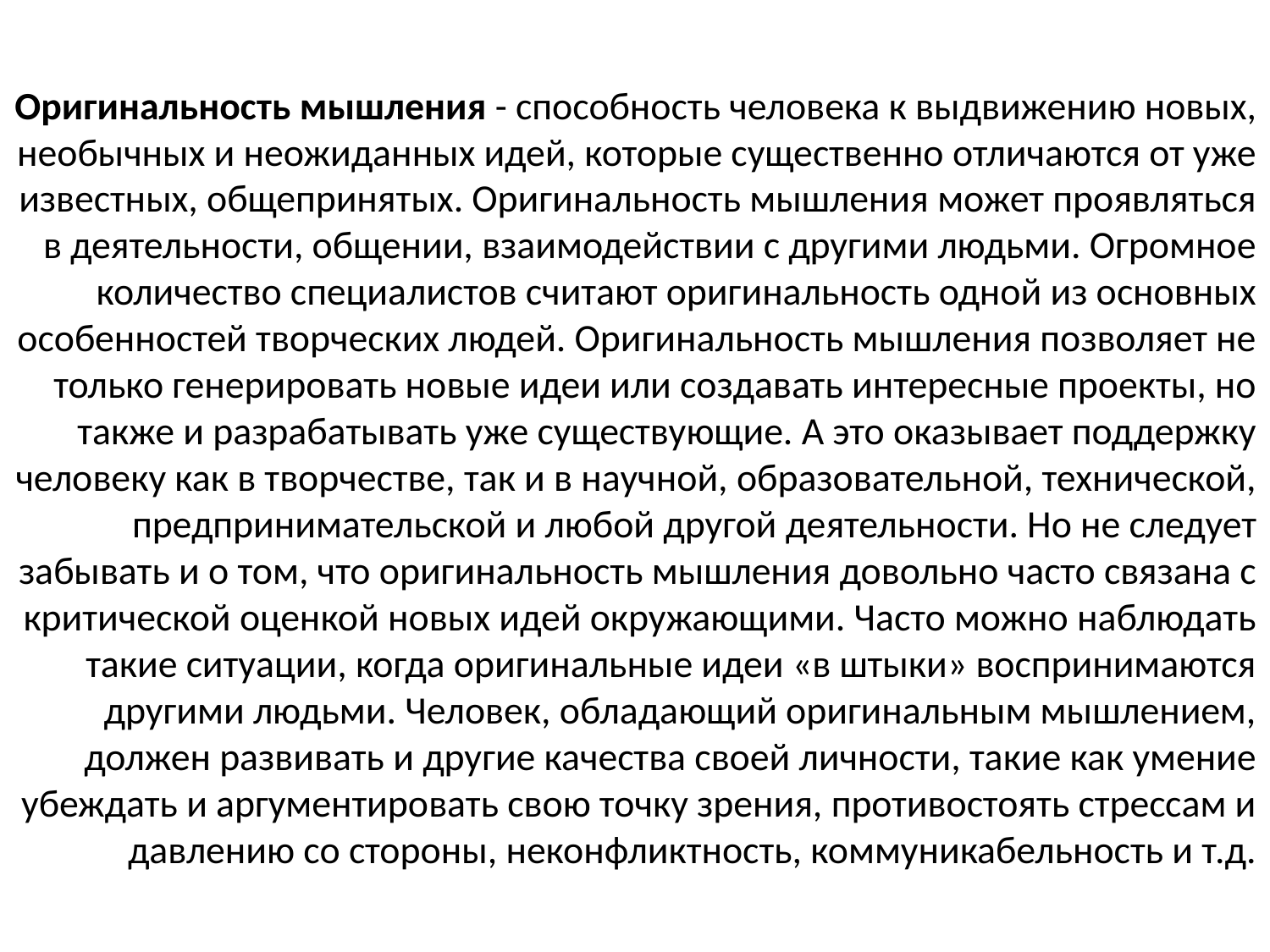

# Оригинальность мышления - способность человека к выдвижению новых, необычных и неожиданных идей, которые существенно отличаются от уже известных, общепринятых. Оригинальность мышления может проявляться в деятельности, общении, взаимодействии с другими людьми. Огромное количество специалистов считают оригинальность одной из основных особенностей творческих людей. Оригинальность мышления позволяет не только генерировать новые идеи или создавать интересные проекты, но также и разрабатывать уже существующие. А это оказывает поддержку человеку как в творчестве, так и в научной, образовательной, технической, предпринимательской и любой другой деятельности. Но не следует забывать и о том, что оригинальность мышления довольно часто связана с критической оценкой новых идей окружающими. Часто можно наблюдать такие ситуации, когда оригинальные идеи «в штыки» воспринимаются другими людьми. Человек, обладающий оригинальным мышлением, должен развивать и другие качества своей личности, такие как умение убеждать и аргументировать свою точку зрения, противостоять стрессам и давлению со стороны, неконфликтность, коммуникабельность и т.д.